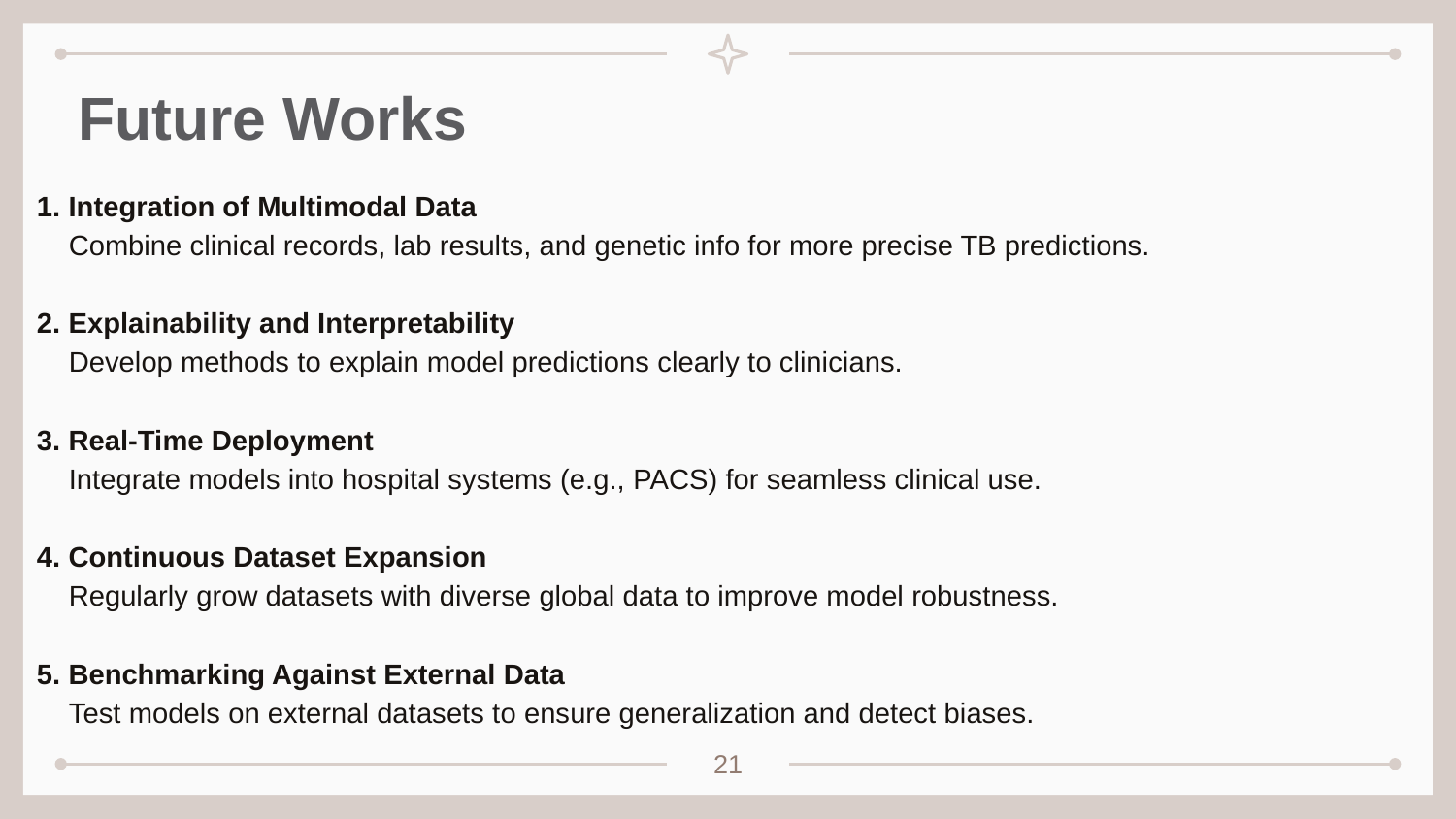

# Future Works
1. Integration of Multimodal Data
    Combine clinical records, lab results, and genetic info for more precise TB predictions.

2. Explainability and Interpretability
    Develop methods to explain model predictions clearly to clinicians.

3. Real-Time Deployment
    Integrate models into hospital systems (e.g., PACS) for seamless clinical use.

4. Continuous Dataset Expansion
    Regularly grow datasets with diverse global data to improve model robustness.

5. Benchmarking Against External Data
    Test models on external datasets to ensure generalization and detect biases.

21